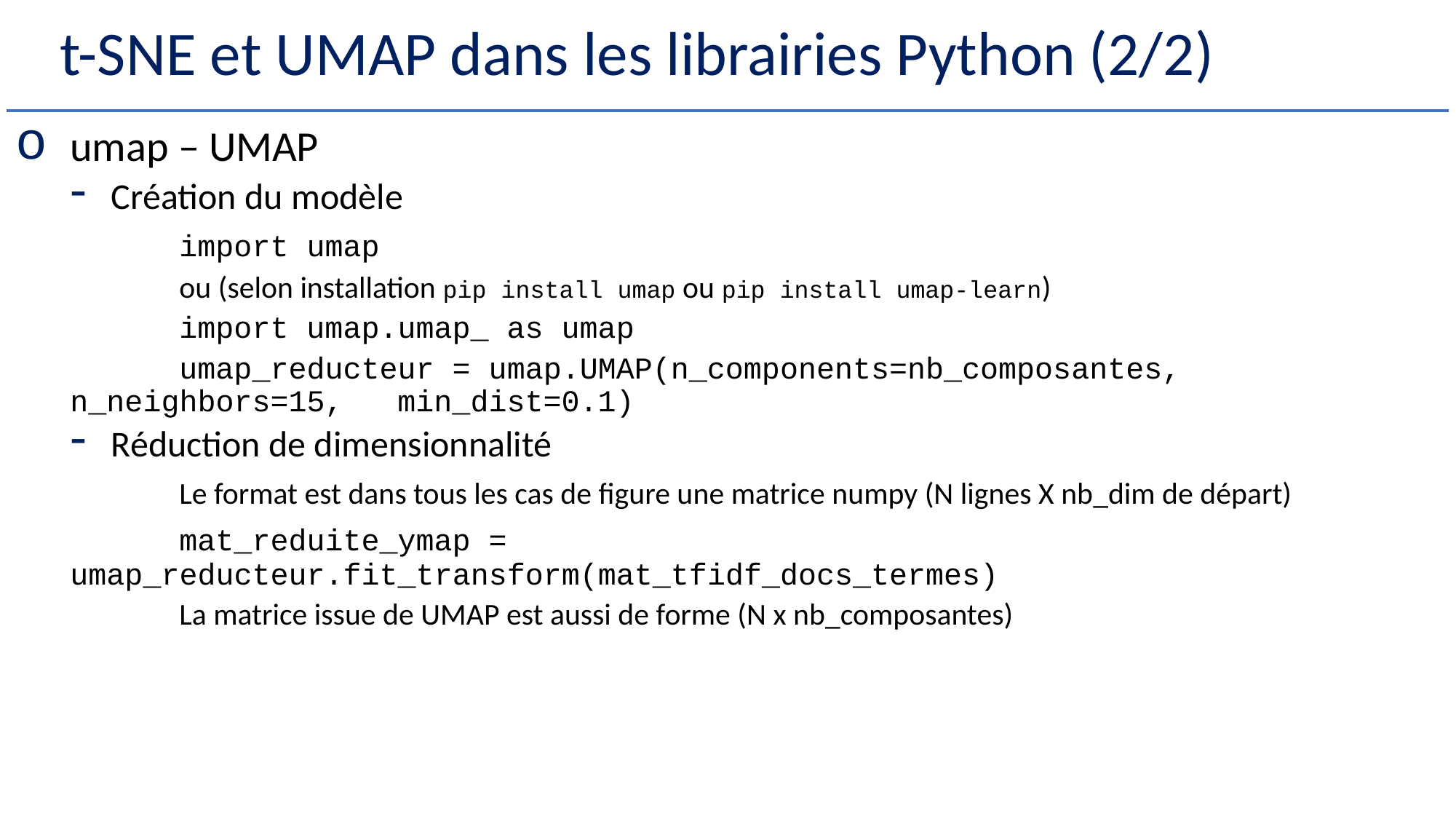

# t-SNE et UMAP dans les librairies Python (2/2)
umap – UMAP
Création du modèle
	import umap
	ou (selon installation pip install umap ou pip install umap-learn)
	import umap.umap_ as umap
	umap_reducteur = umap.UMAP(n_components=nb_composantes, n_neighbors=15, 	min_dist=0.1)
Réduction de dimensionnalité
	Le format est dans tous les cas de figure une matrice numpy (N lignes X nb_dim de départ)
	mat_reduite_ymap = umap_reducteur.fit_transform(mat_tfidf_docs_termes)
	La matrice issue de UMAP est aussi de forme (N x nb_composantes)